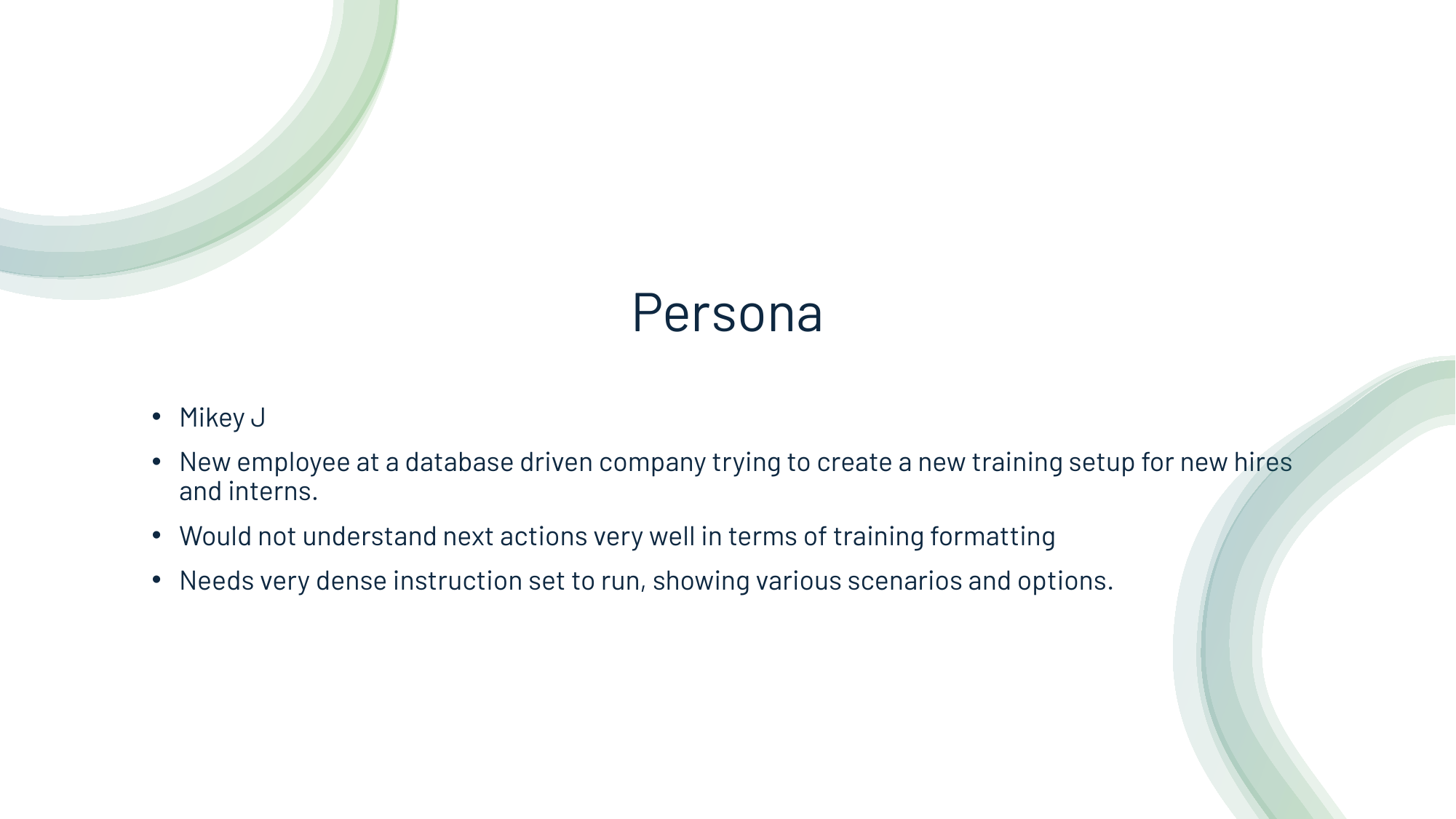

# Persona
Mikey J
New employee at a database driven company trying to create a new training setup for new hires and interns.
Would not understand next actions very well in terms of training formatting
Needs very dense instruction set to run, showing various scenarios and options.